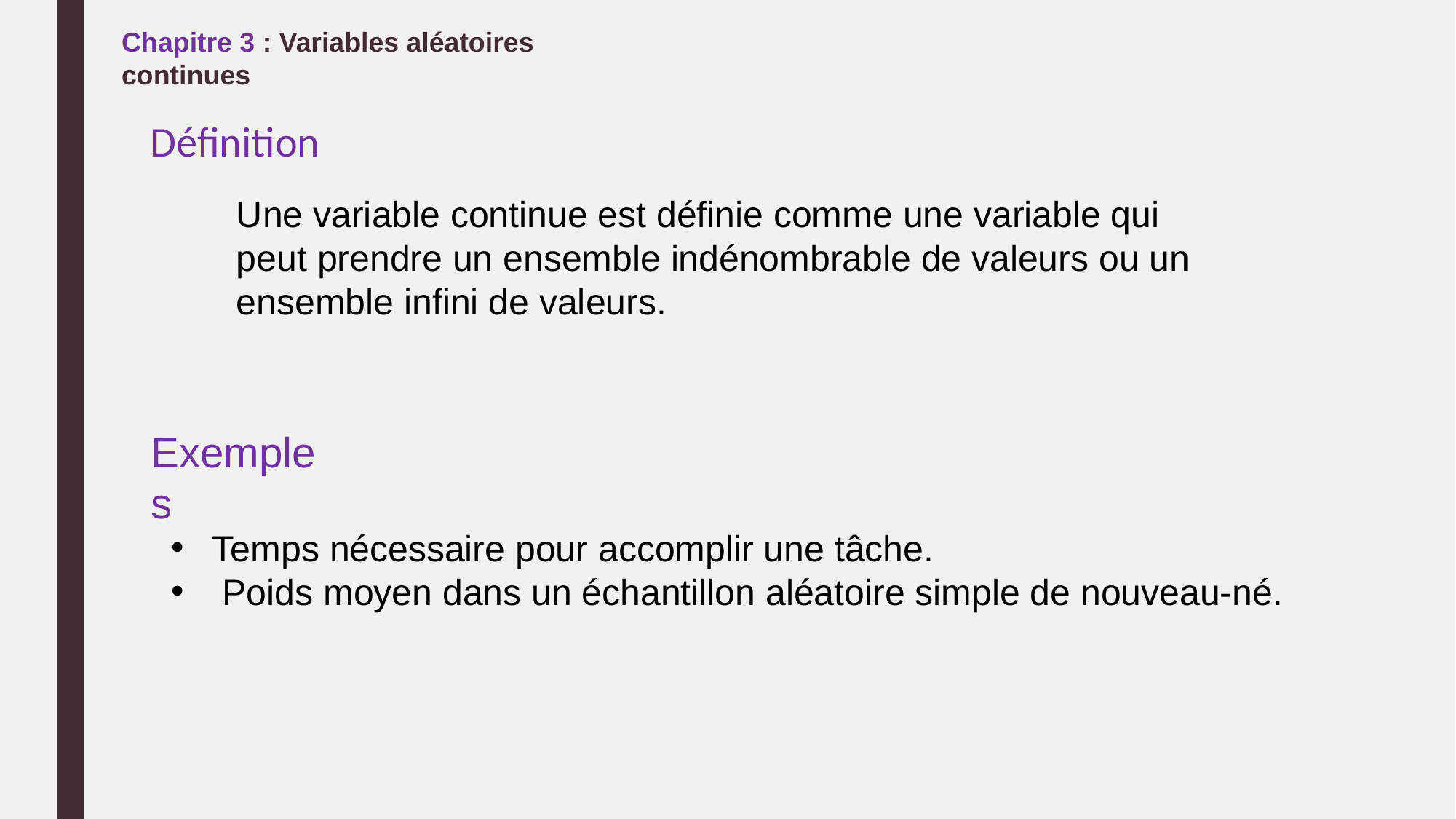

Chapitre 3 : Variables aléatoires continues
Définition
Une variable continue est définie comme une variable qui peut prendre un ensemble indénombrable de valeurs ou un ensemble infini de valeurs.
Exemples
Temps nécessaire pour accomplir une tâche.
 Poids moyen dans un échantillon aléatoire simple de nouveau-né.